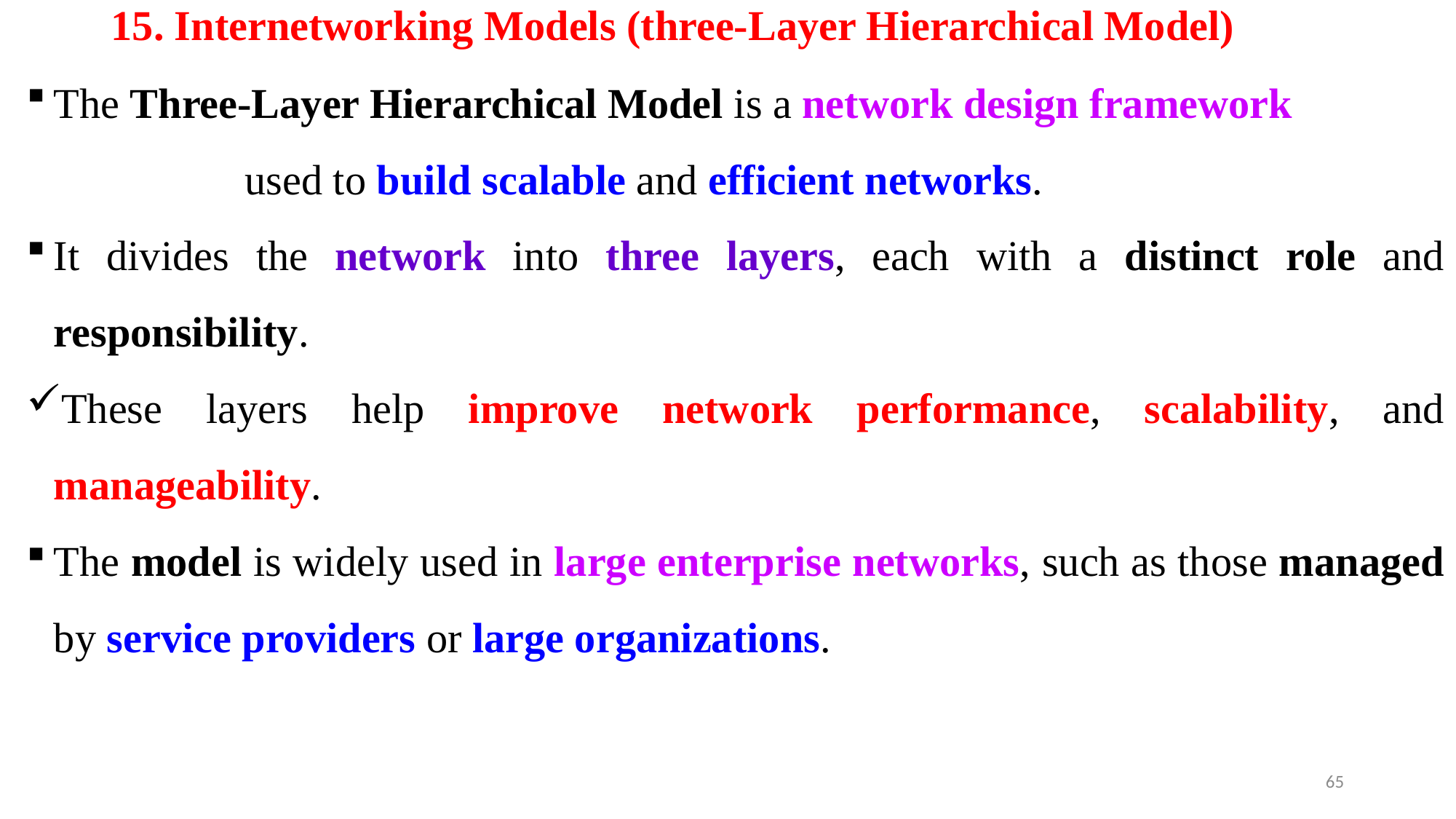

# 15. Internetworking Models (three-Layer Hierarchical Model)
The Three-Layer Hierarchical Model is a network design framework
		used to build scalable and efficient networks.
It divides the network into three layers, each with a distinct role and responsibility.
These layers help improve network performance, scalability, and manageability.
The model is widely used in large enterprise networks, such as those managed by service providers or large organizations.
65